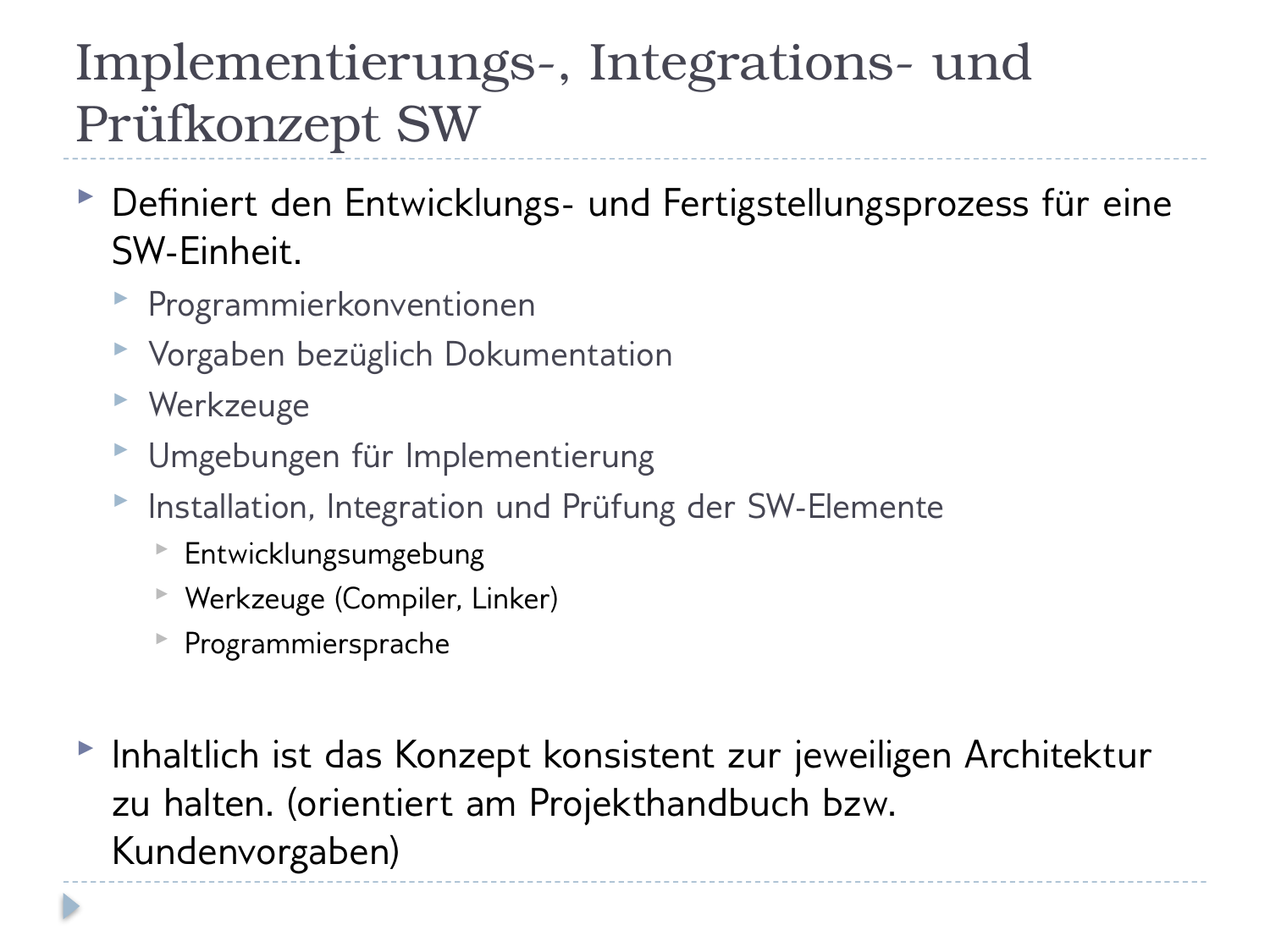

# Implementierungs-, Integrations- und Prüfkonzept SW
Definiert den Entwicklungs- und Fertigstellungsprozess für eine SW-Einheit.
Programmierkonventionen
Vorgaben bezüglich Dokumentation
Werkzeuge
Umgebungen für Implementierung
Installation, Integration und Prüfung der SW-Elemente
Entwicklungsumgebung
Werkzeuge (Compiler, Linker)
Programmiersprache

Inhaltlich ist das Konzept konsistent zur jeweiligen Architektur zu halten. (orientiert am Projekthandbuch bzw. Kundenvorgaben)